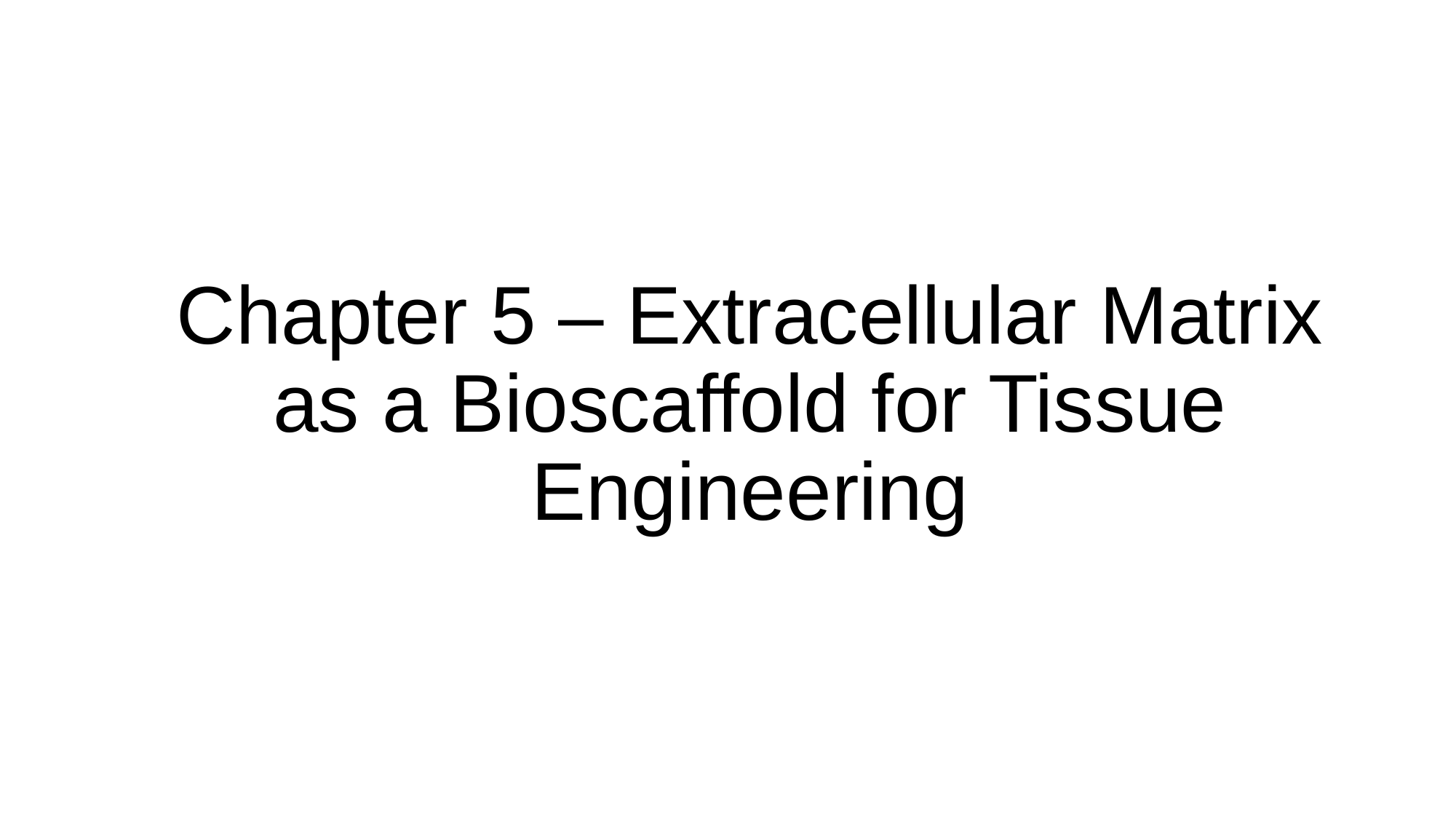

Chapter 5 – Extracellular Matrix as a Bioscaffold for Tissue Engineering